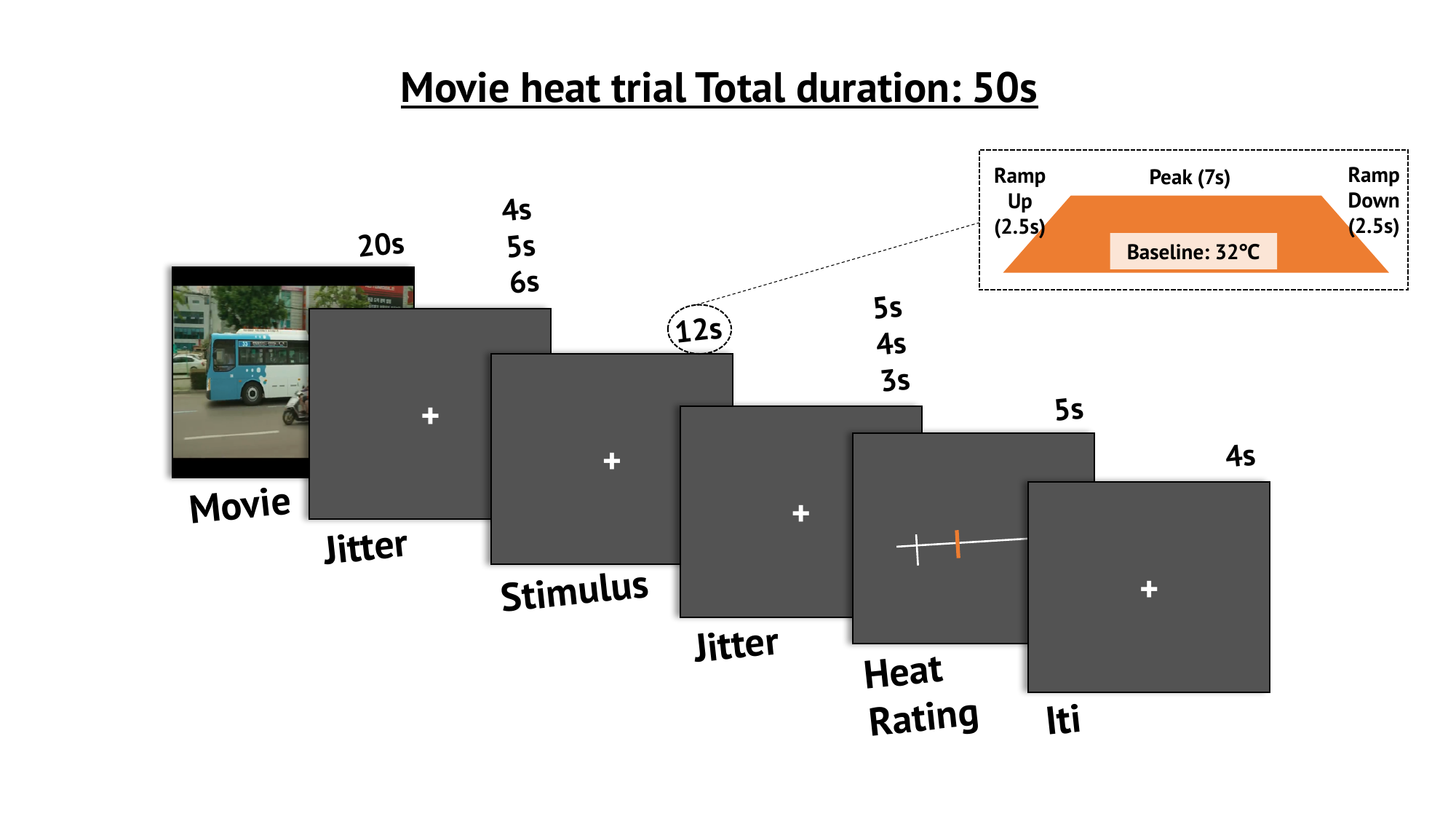

Movie heat trial Total duration: 50s

Ramp
Down
(2.5s)
Ramp
Up
(2.5s)
Peak (7s)

Baseline: 32℃
4s
5s
6s
+
Jitter
20s

5s
4s
3s
+
Jitter
12s
+
Stimulus

5s

Heat
Rating
4s
+
Iti
Movie